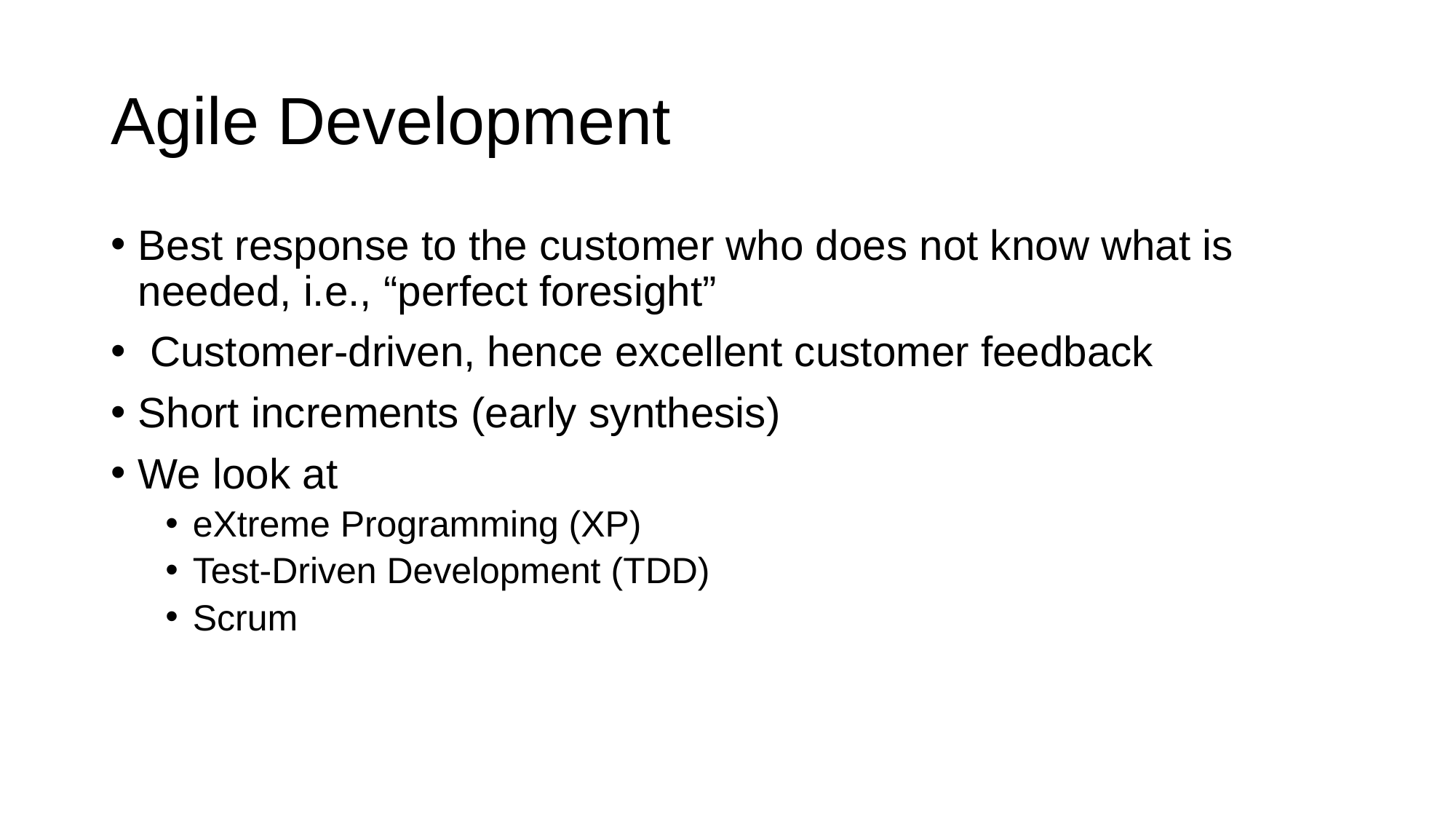

# Agile Development
Best response to the customer who does not know what is needed, i.e., “perfect foresight”
 Customer-driven, hence excellent customer feedback
Short increments (early synthesis)
We look at
eXtreme Programming (XP)
Test-Driven Development (TDD)
Scrum